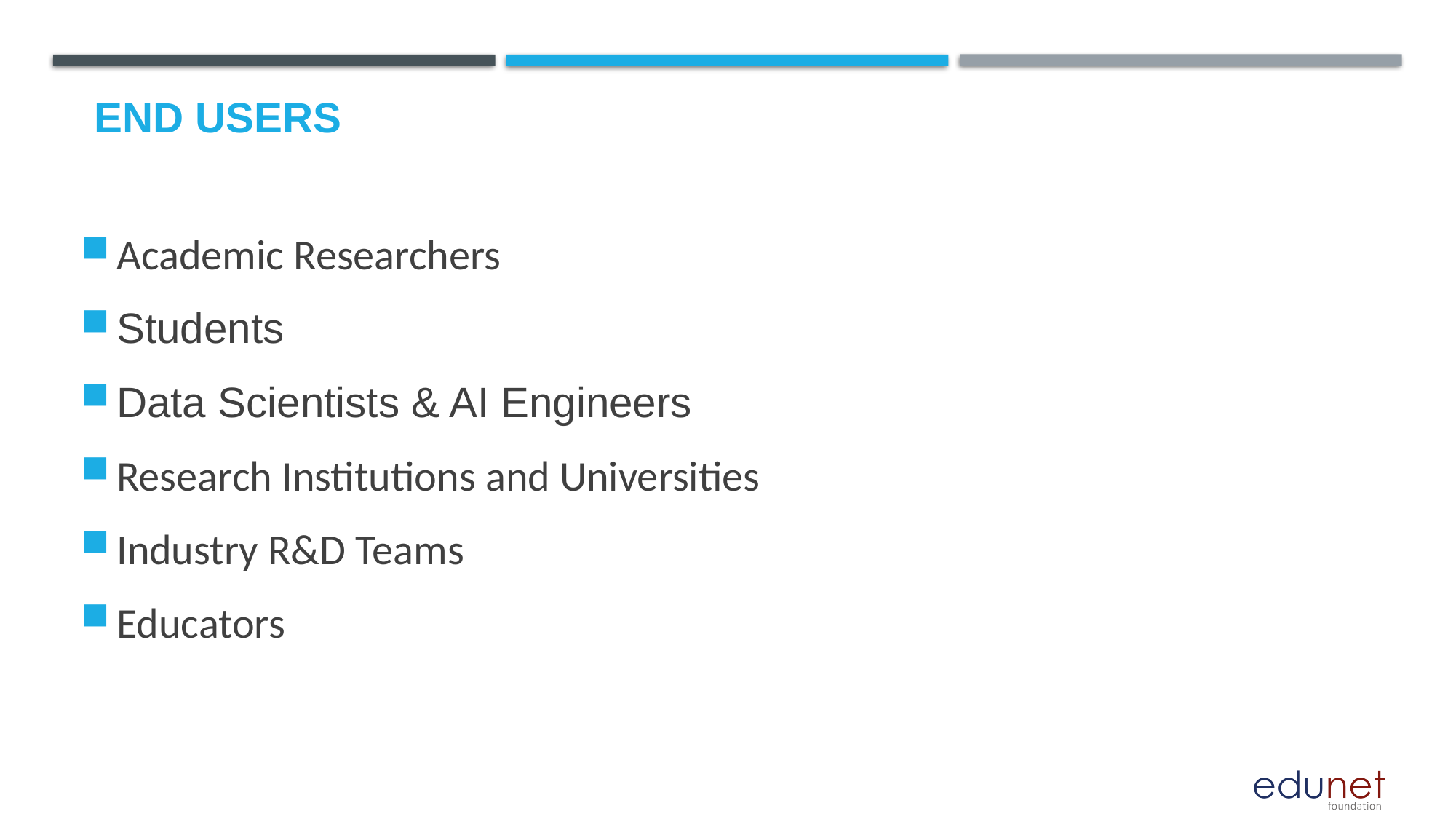

# End users
Academic Researchers
Students
Data Scientists & AI Engineers
Research Institutions and Universities
Industry R&D Teams
Educators